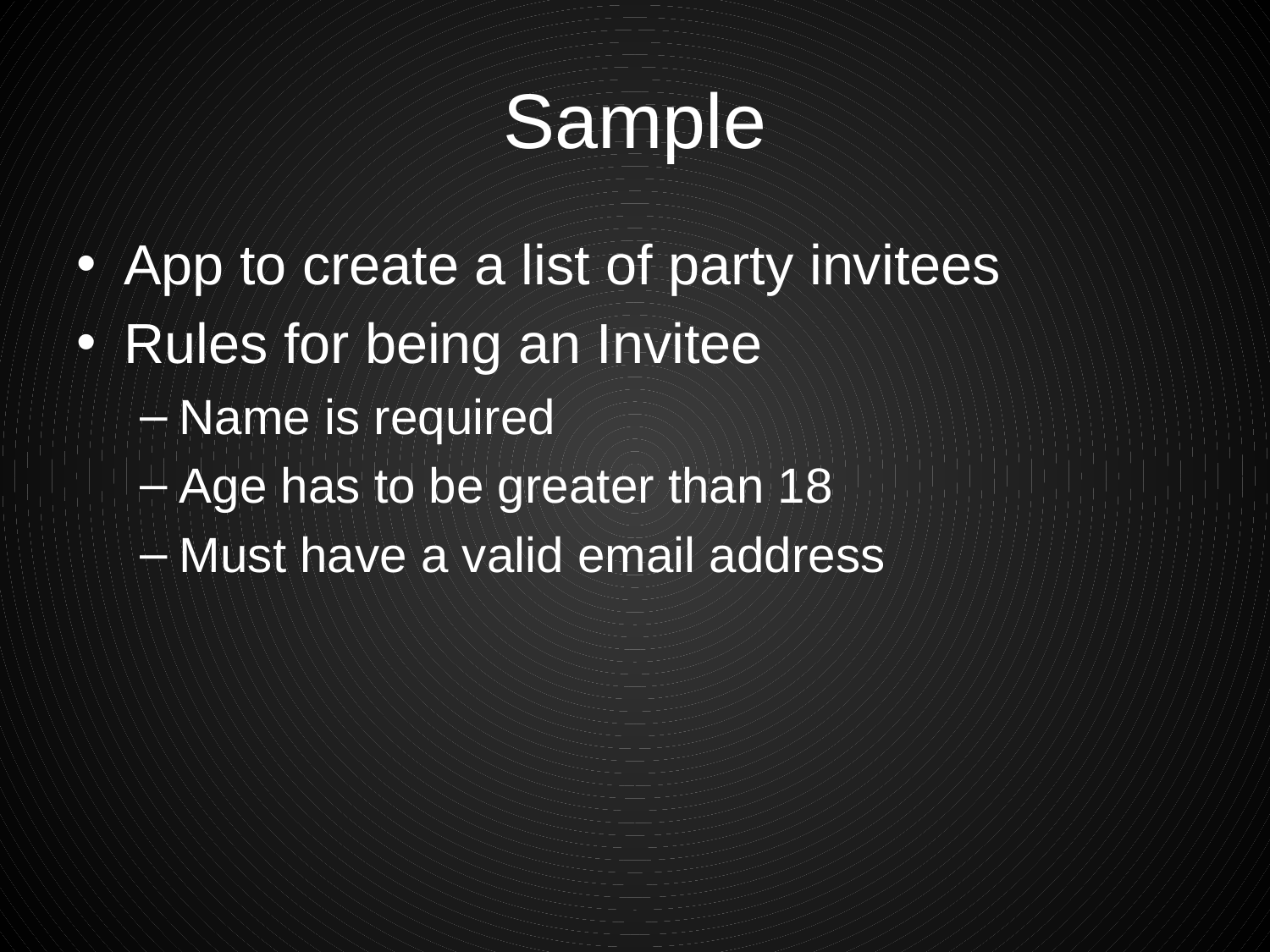

# Sample
App to create a list of party invitees
Rules for being an Invitee
Name is required
Age has to be greater than 18
Must have a valid email address